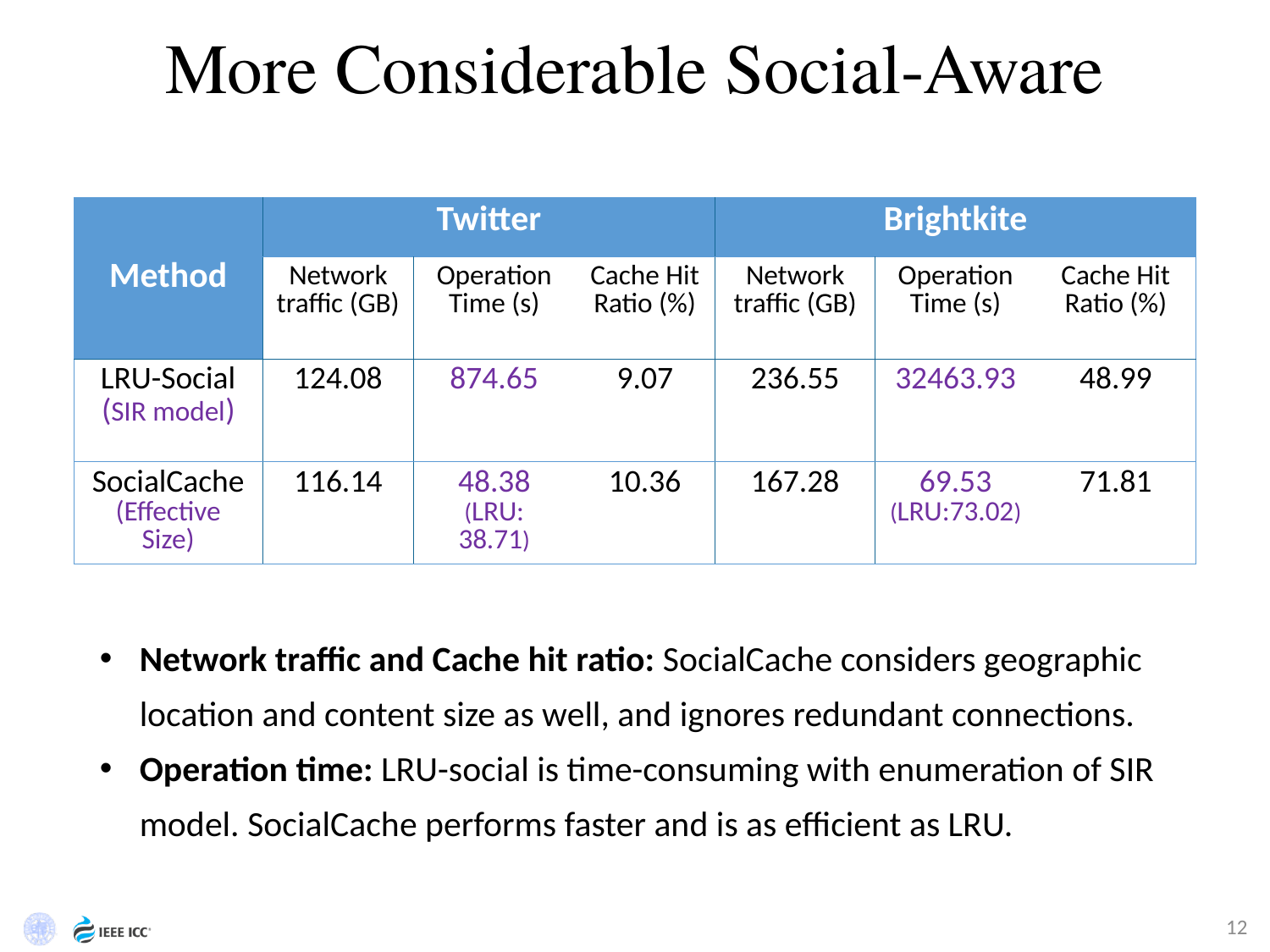

# More Considerable Social-Aware
| Method | Twitter |  |  | Brightkite |  |  |
| --- | --- | --- | --- | --- | --- | --- |
|  | Network traffic (GB) | Operation Time (s) | Cache Hit Ratio (%) | Network traffic (GB) | Operation Time (s) | Cache Hit Ratio (%) |
| LRU-Social (SIR model) | 124.08 | 874.65 | 9.07 | 236.55 | 32463.93 | 48.99 |
| SocialCache (Effective Size) | 116.14 | 48.38 (LRU: 38.71) | 10.36 | 167.28 | 69.53 (LRU:73.02) | 71.81 |
Network traffic and Cache hit ratio: SocialCache considers geographic location and content size as well, and ignores redundant connections.
Operation time: LRU-social is time-consuming with enumeration of SIR model. SocialCache performs faster and is as efficient as LRU.
12